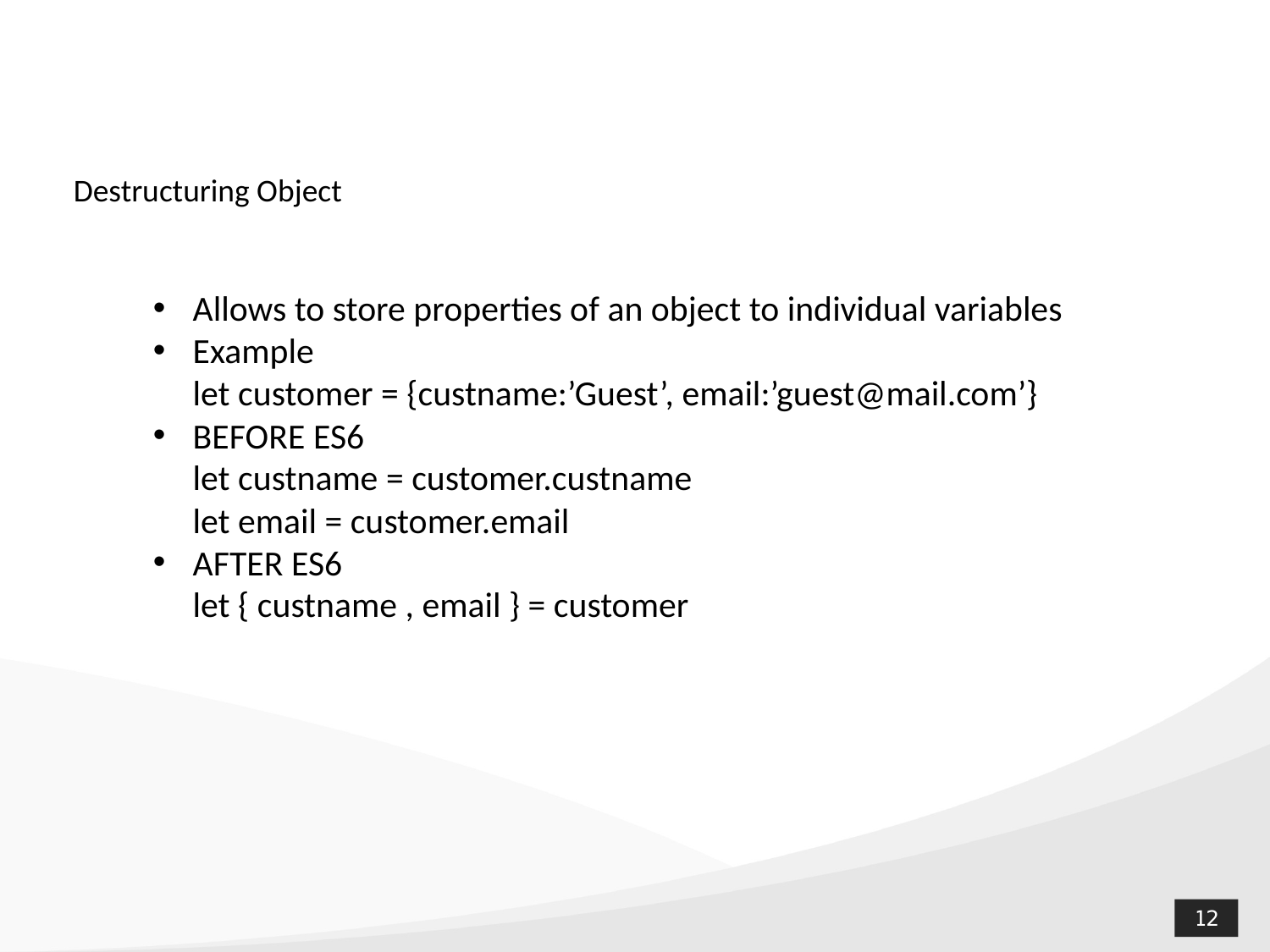

Destructuring Object
Allows to store properties of an object to individual variables
Example
let customer = {custname:’Guest’, email:’guest@mail.com’}
BEFORE ES6
let custname = customer.custname
let email = customer.email
AFTER ES6
let { custname , email } = customer